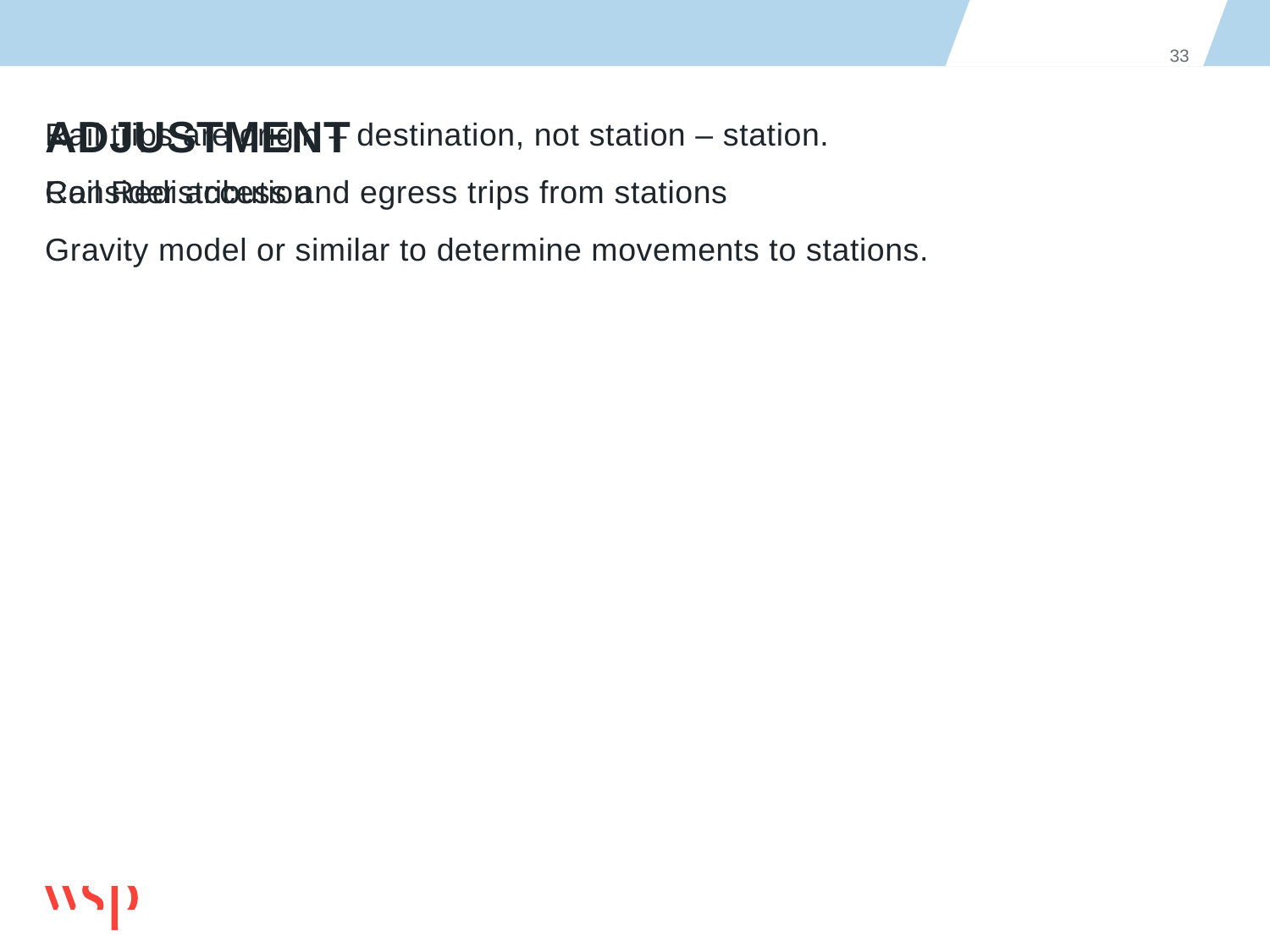

33
# Adjustment
Rail Redistribution
Rail trips are origin – destination, not station – station.
Consider access and egress trips from stations
Gravity model or similar to determine movements to stations.